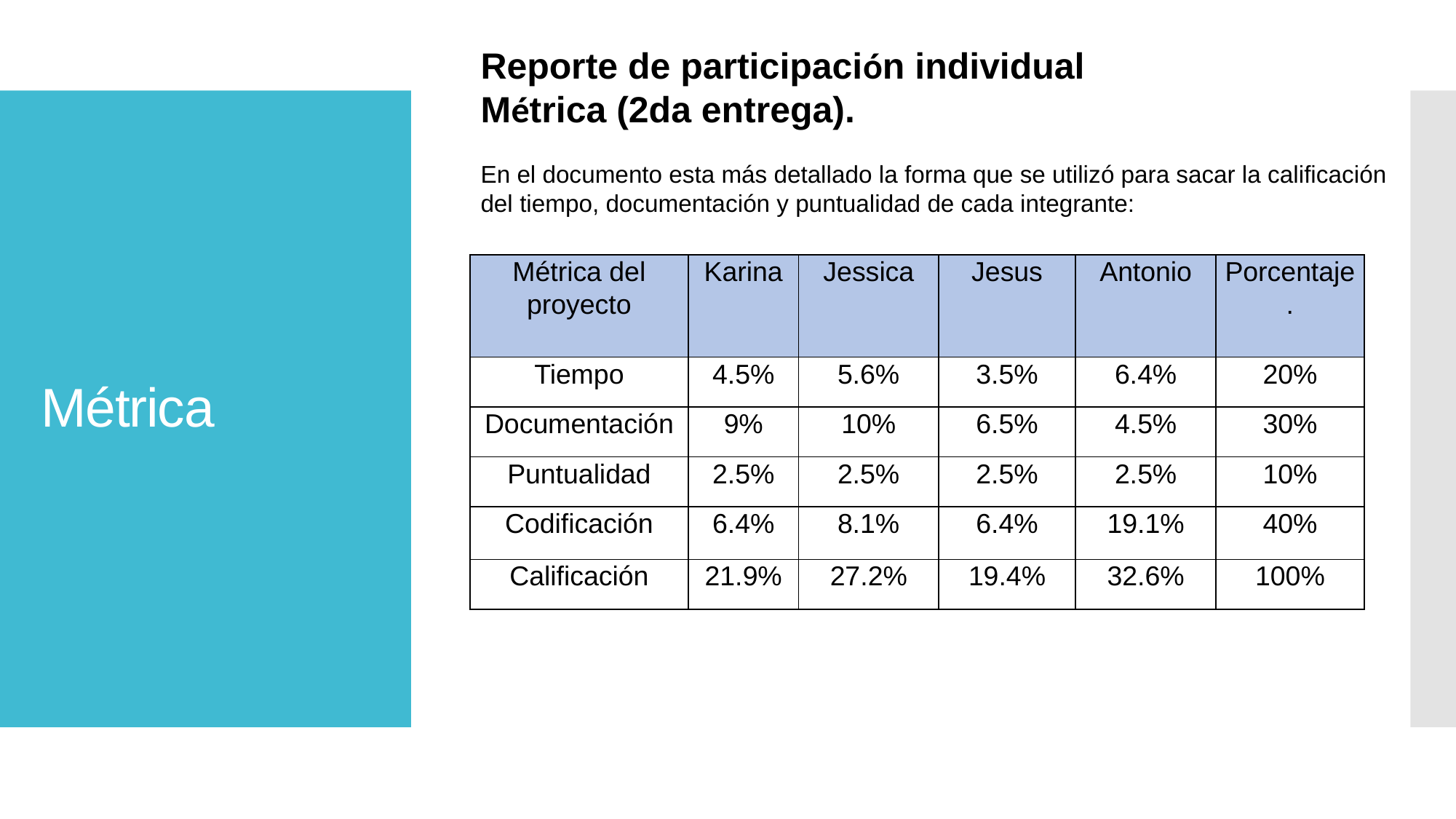

Reporte de participación individual
Métrica (2da entrega).

En el documento esta más detallado la forma que se utilizó para sacar la calificación del tiempo, documentación y puntualidad de cada integrante:
# Métrica
| Métrica del proyecto | Karina | Jessica | Jesus | Antonio | Porcentaje. |
| --- | --- | --- | --- | --- | --- |
| Tiempo | 4.5% | 5.6% | 3.5% | 6.4% | 20% |
| Documentación | 9% | 10% | 6.5% | 4.5% | 30% |
| Puntualidad | 2.5% | 2.5% | 2.5% | 2.5% | 10% |
| Codificación | 6.4% | 8.1% | 6.4% | 19.1% | 40% |
| Calificación | 21.9% | 27.2% | 19.4% | 32.6% | 100% |